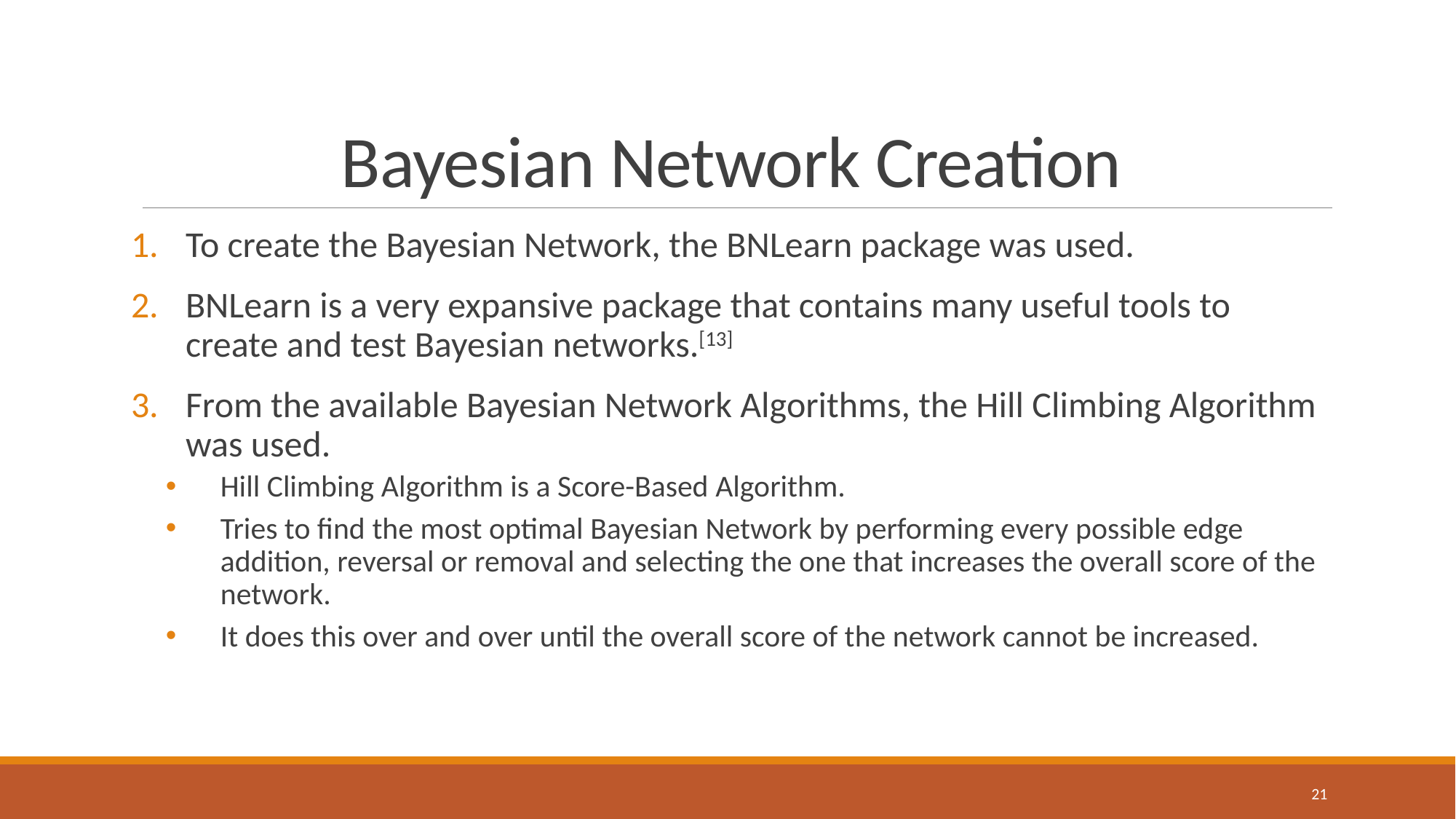

# Bayesian Network Creation
To create the Bayesian Network, the BNLearn package was used.
BNLearn is a very expansive package that contains many useful tools to create and test Bayesian networks.[13]
From the available Bayesian Network Algorithms, the Hill Climbing Algorithm was used.
Hill Climbing Algorithm is a Score-Based Algorithm.
Tries to find the most optimal Bayesian Network by performing every possible edge addition, reversal or removal and selecting the one that increases the overall score of the network.
It does this over and over until the overall score of the network cannot be increased.

21